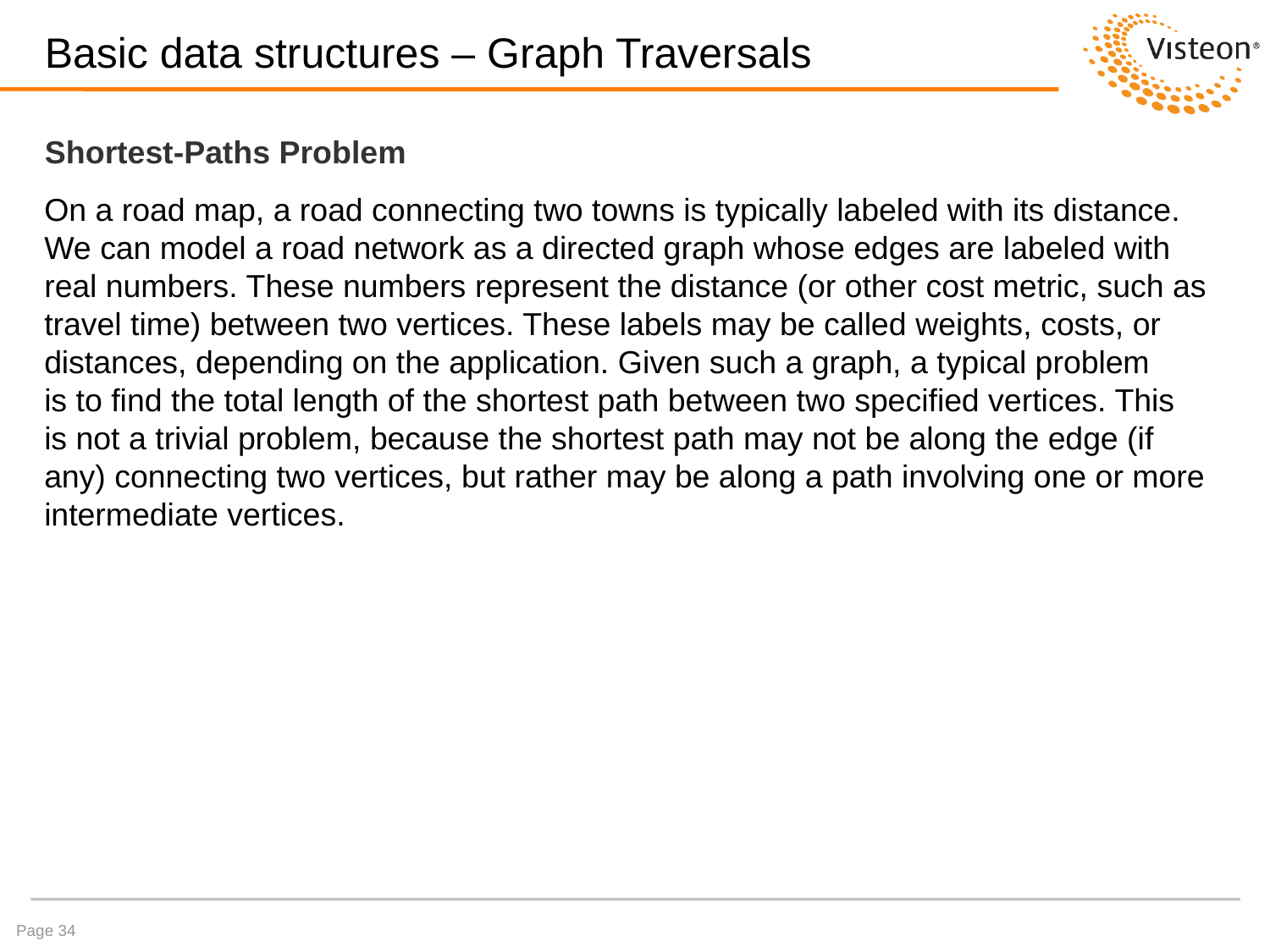

# Basic data structures – Graph Traversals
Shortest-Paths Problem
On a road map, a road connecting two towns is typically labeled with its distance.
We can model a road network as a directed graph whose edges are labeled with
real numbers. These numbers represent the distance (or other cost metric, such as
travel time) between two vertices. These labels may be called weights, costs, or
distances, depending on the application. Given such a graph, a typical problem
is to find the total length of the shortest path between two specified vertices. This
is not a trivial problem, because the shortest path may not be along the edge (if
any) connecting two vertices, but rather may be along a path involving one or more
intermediate vertices.
Page 34